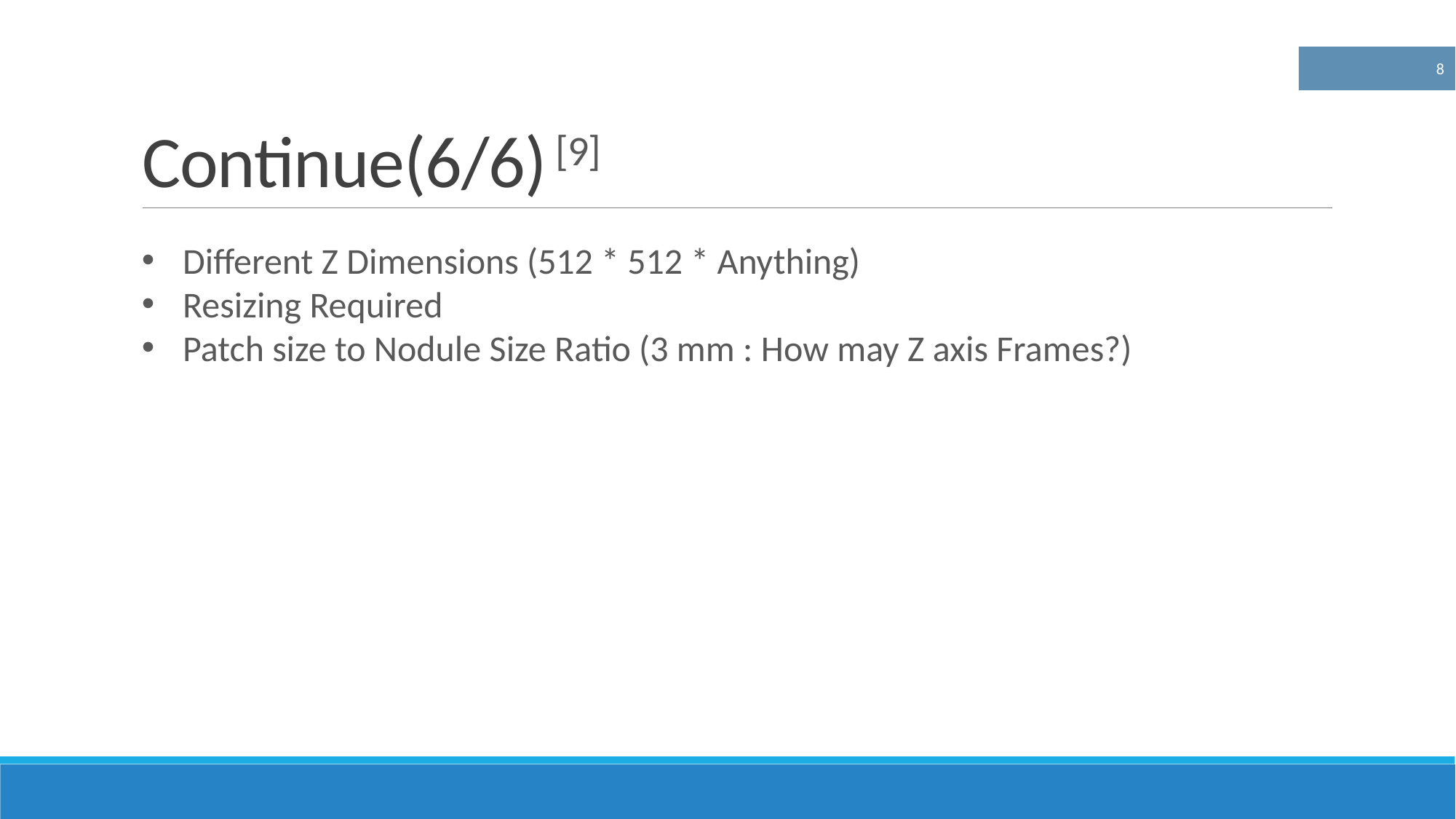

# Continue(6/6) [9]
12
8
Different Z Dimensions (512 * 512 * Anything)
Resizing Required
Patch size to Nodule Size Ratio (3 mm : How may Z axis Frames?)